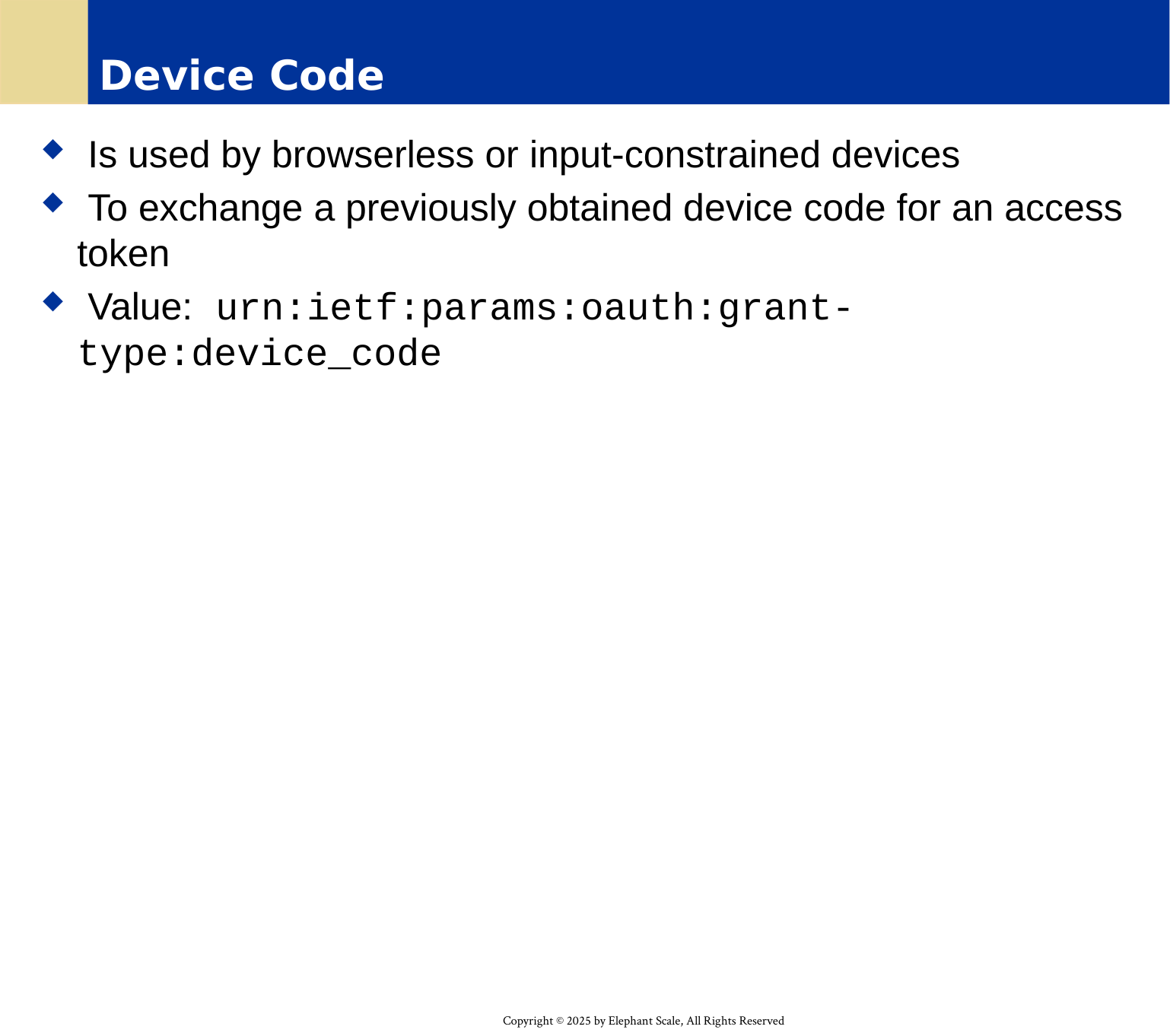

# Device Code
 Is used by browserless or input-constrained devices
 To exchange a previously obtained device code for an access token
 Value: urn:ietf:params:oauth:grant-type:device_code
Copyright © 2025 by Elephant Scale, All Rights Reserved